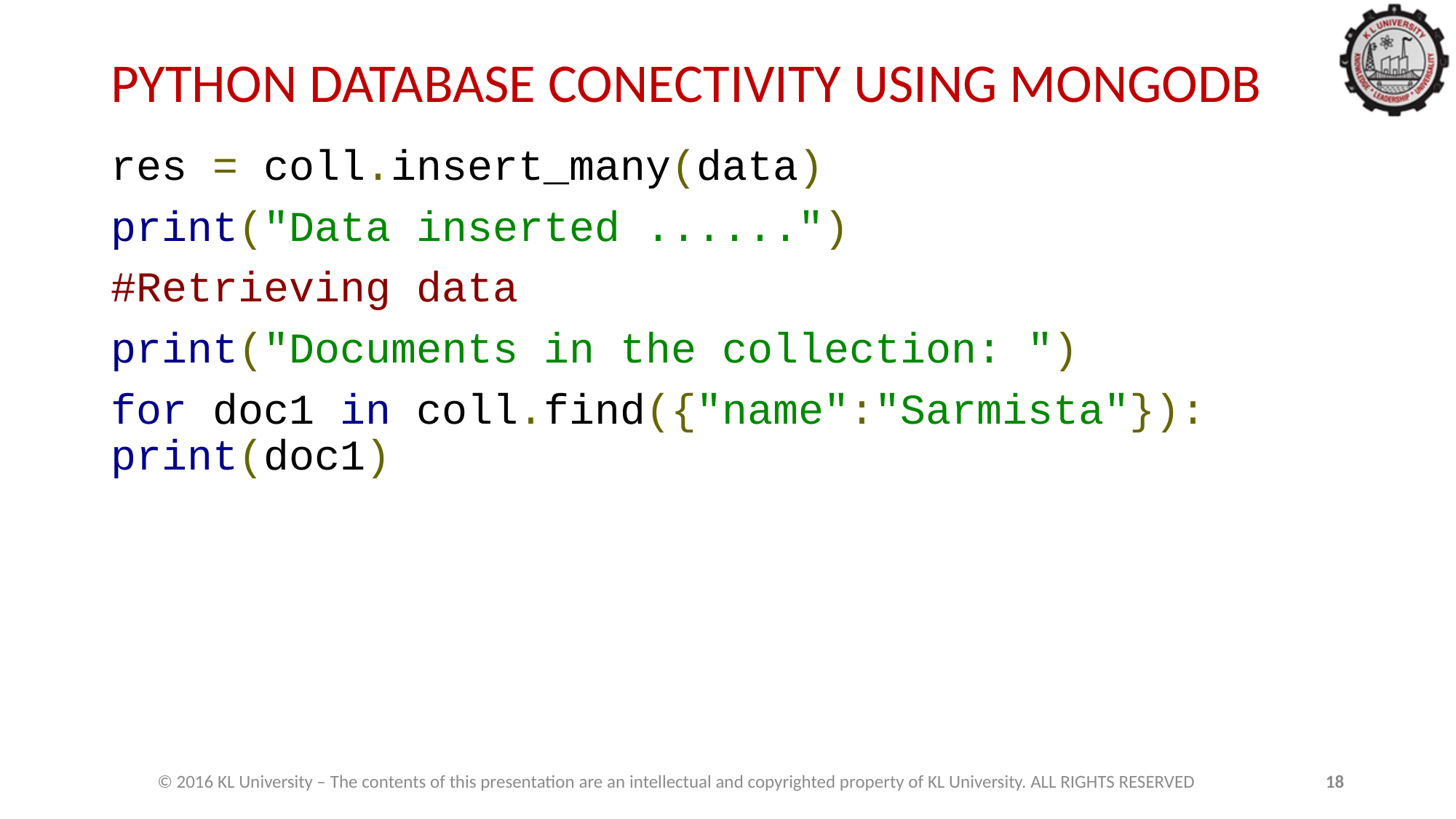

# PYTHON DATABASE CONECTIVITY USING MONGODB
res = coll.insert_many(data)
print("Data inserted ......")
#Retrieving data
print("Documents in the collection: ")
for doc1 in coll.find({"name":"Sarmista"}): print(doc1)

© 2016 KL University – The contents of this presentation are an intellectual and copyrighted property of KL University. ALL RIGHTS RESERVED
18